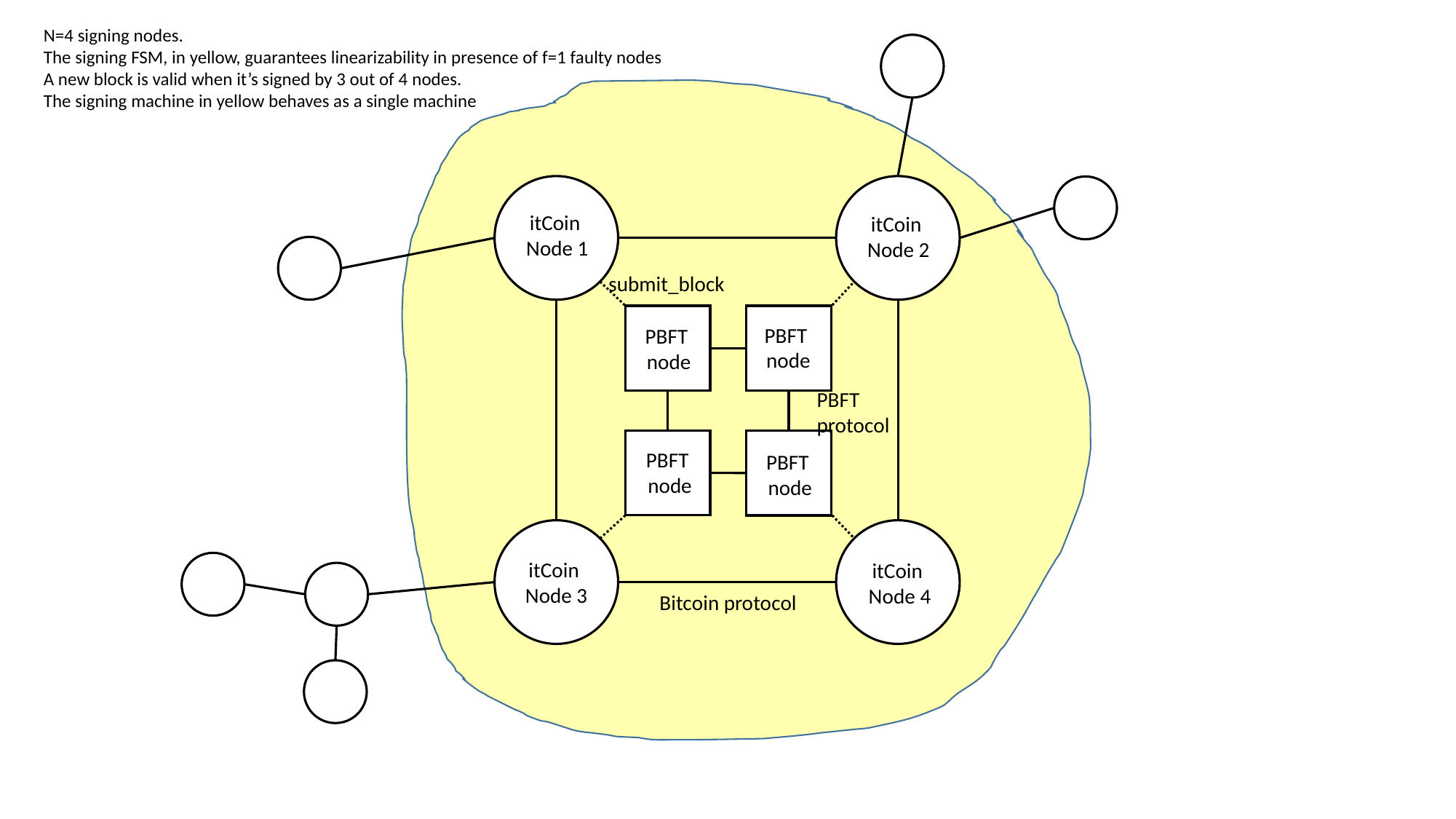

N=4 signing nodes.
The signing FSM, in yellow, guarantees linearizability in presence of f=1 faulty nodes
A new block is valid when it’s signed by 3 out of 4 nodes.
The signing machine in yellow behaves as a single machine

itCoin
Node 1
itCoin
Node 2

submit_block

PBFT
node
PBFT
node
PBFT
protocol

PBFT
node
PBFT
node

itCoin
Node 3
itCoin
Node 4

Bitcoin protocol